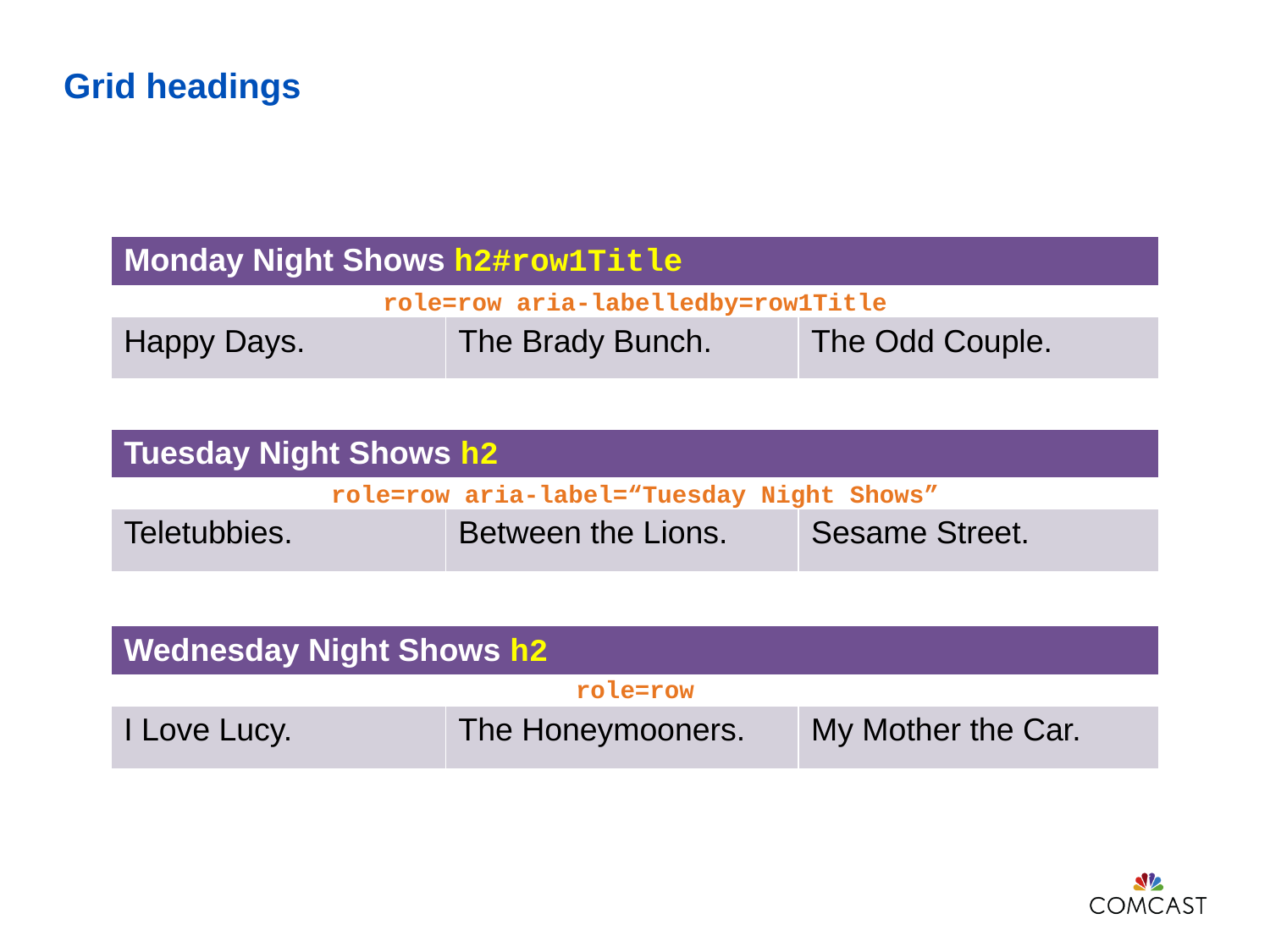

# Grid headings
| Monday Night Shows h2#row1Title |
| --- |
role=row aria-labelledby=row1Title
| Happy Days. | The Brady Bunch. | The Odd Couple. |
| --- | --- | --- |
| Tuesday Night Shows h2 |
| --- |
role=row aria-label=“Tuesday Night Shows”
| Teletubbies. | Between the Lions. | Sesame Street. |
| --- | --- | --- |
| Wednesday Night Shows h2 |
| --- |
role=row
| I Love Lucy. | The Honeymooners. | My Mother the Car. |
| --- | --- | --- |